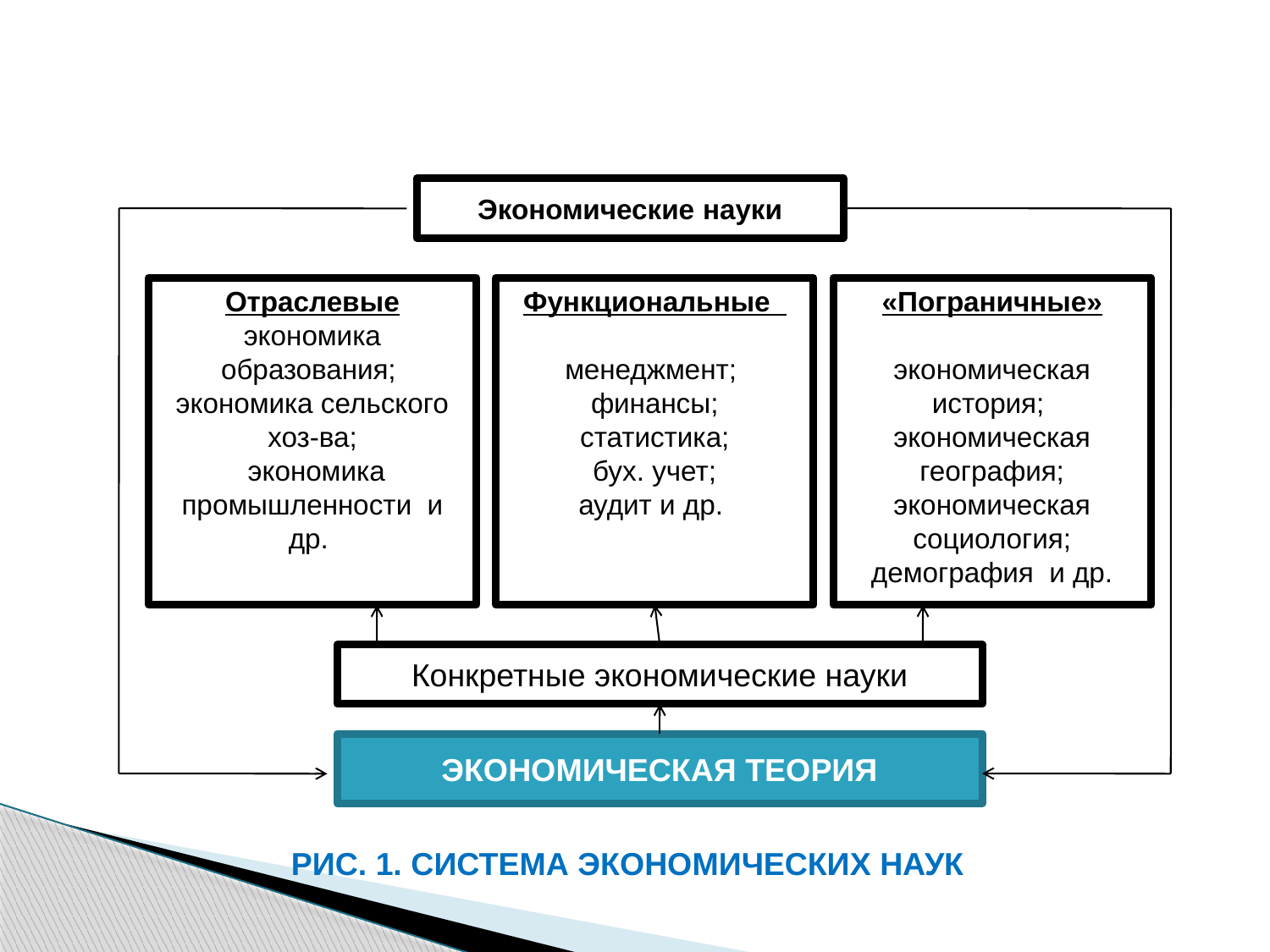

Экономические науки
Отраслевые
экономика образования;
экономика сельского хоз-ва;
 экономика промышленности  и др.
а
Функциональные

менеджмент;
финансы;
статистика;
бух. учет;
аудит и др.

«Пограничные»

экономическая история;  экономическая география; экономическая социология; демография  и др.
Конкретные экономические науки
ЭКОНОМИЧЕСКАЯ ТЕОРИЯ
# РИС. 1. Система экономических наук